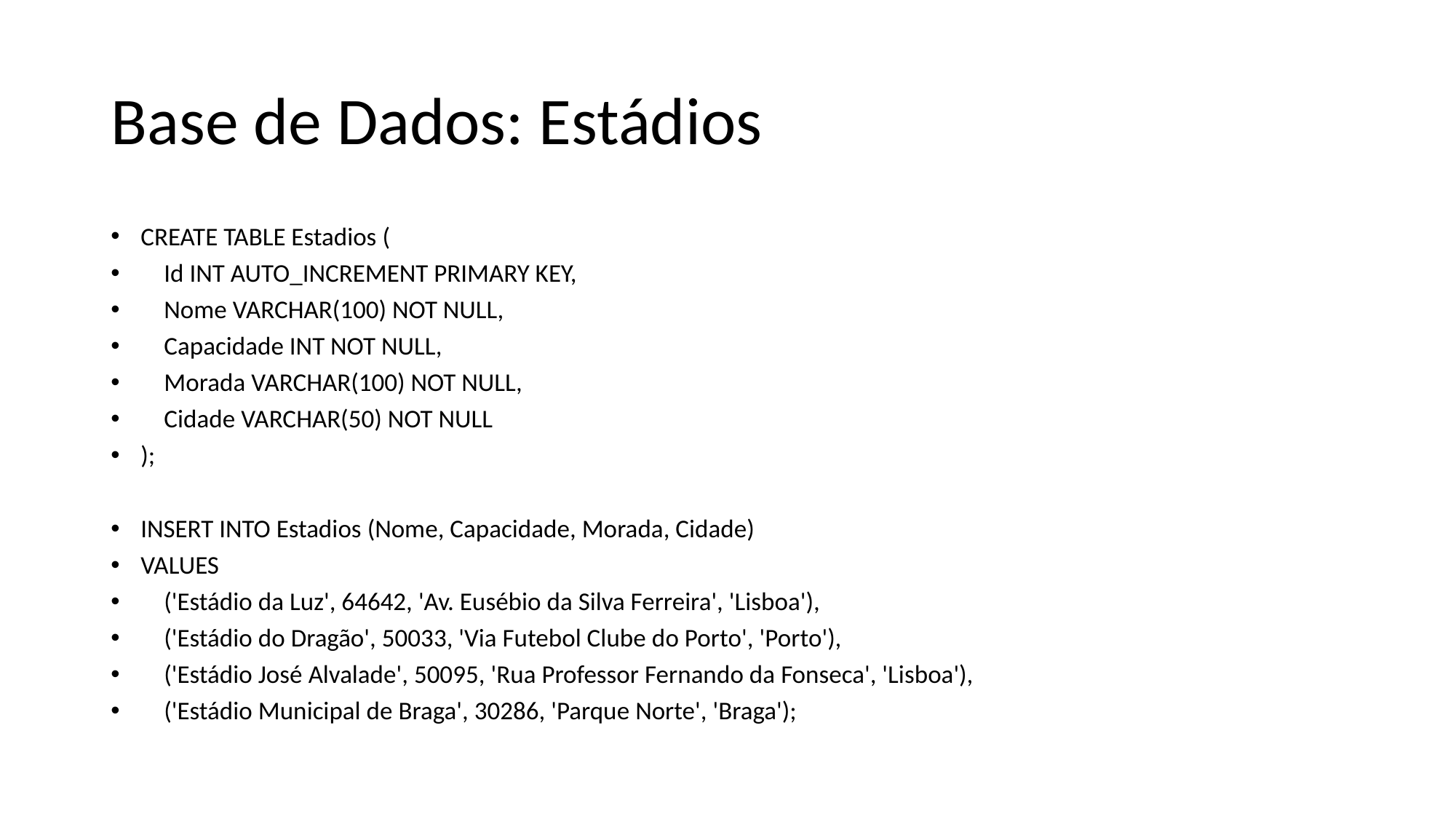

# Base de Dados: Estádios
CREATE TABLE Estadios (
    Id INT AUTO_INCREMENT PRIMARY KEY,
    Nome VARCHAR(100) NOT NULL,
    Capacidade INT NOT NULL,
    Morada VARCHAR(100) NOT NULL,
    Cidade VARCHAR(50) NOT NULL
);

INSERT INTO Estadios (Nome, Capacidade, Morada, Cidade)
VALUES
    ('Estádio da Luz', 64642, 'Av. Eusébio da Silva Ferreira', 'Lisboa'),
    ('Estádio do Dragão', 50033, 'Via Futebol Clube do Porto', 'Porto'),
    ('Estádio José Alvalade', 50095, 'Rua Professor Fernando da Fonseca', 'Lisboa'),
    ('Estádio Municipal de Braga', 30286, 'Parque Norte', 'Braga');